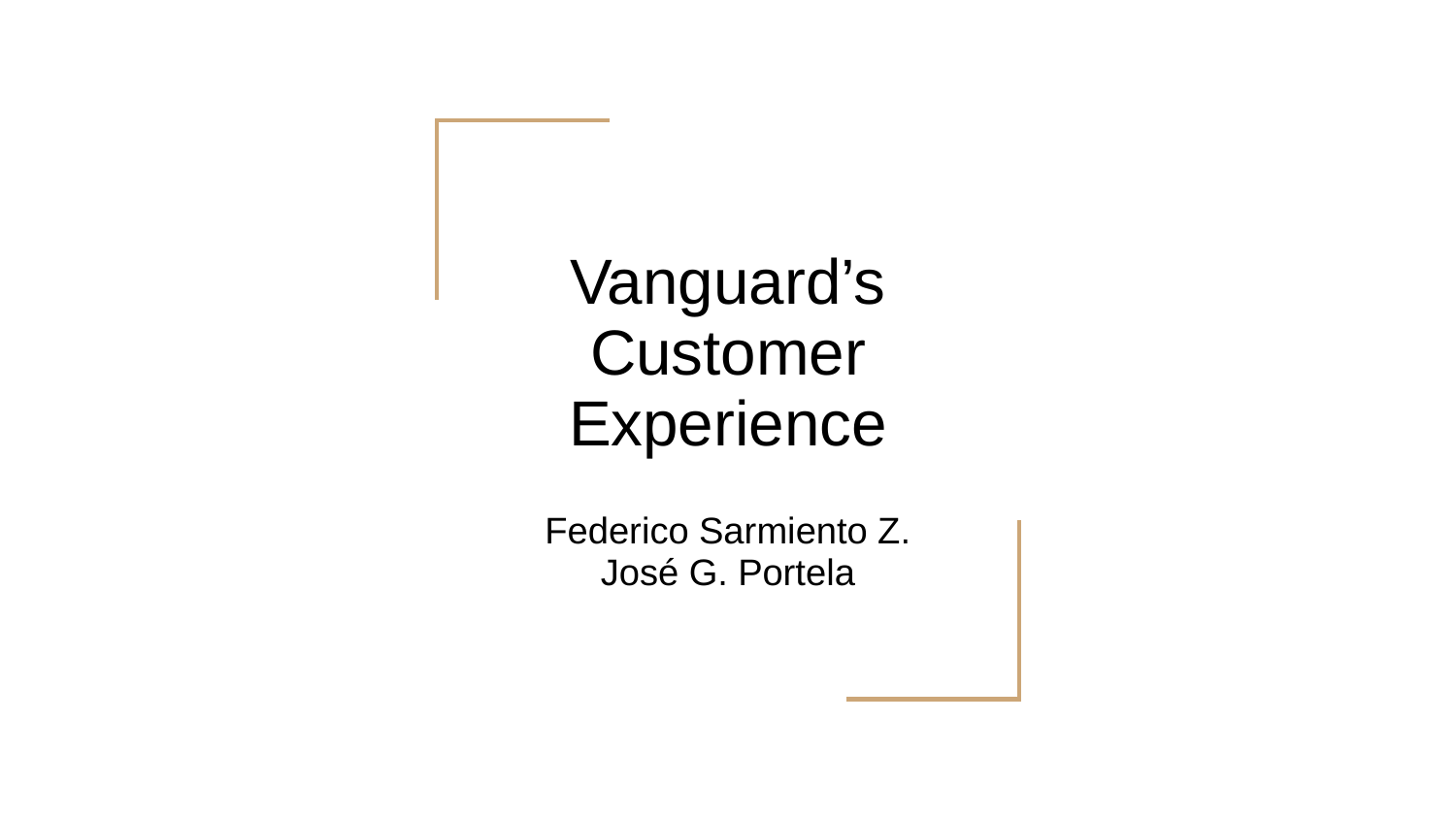

# Vanguard’s Customer Experience
Federico Sarmiento Z.
José G. Portela